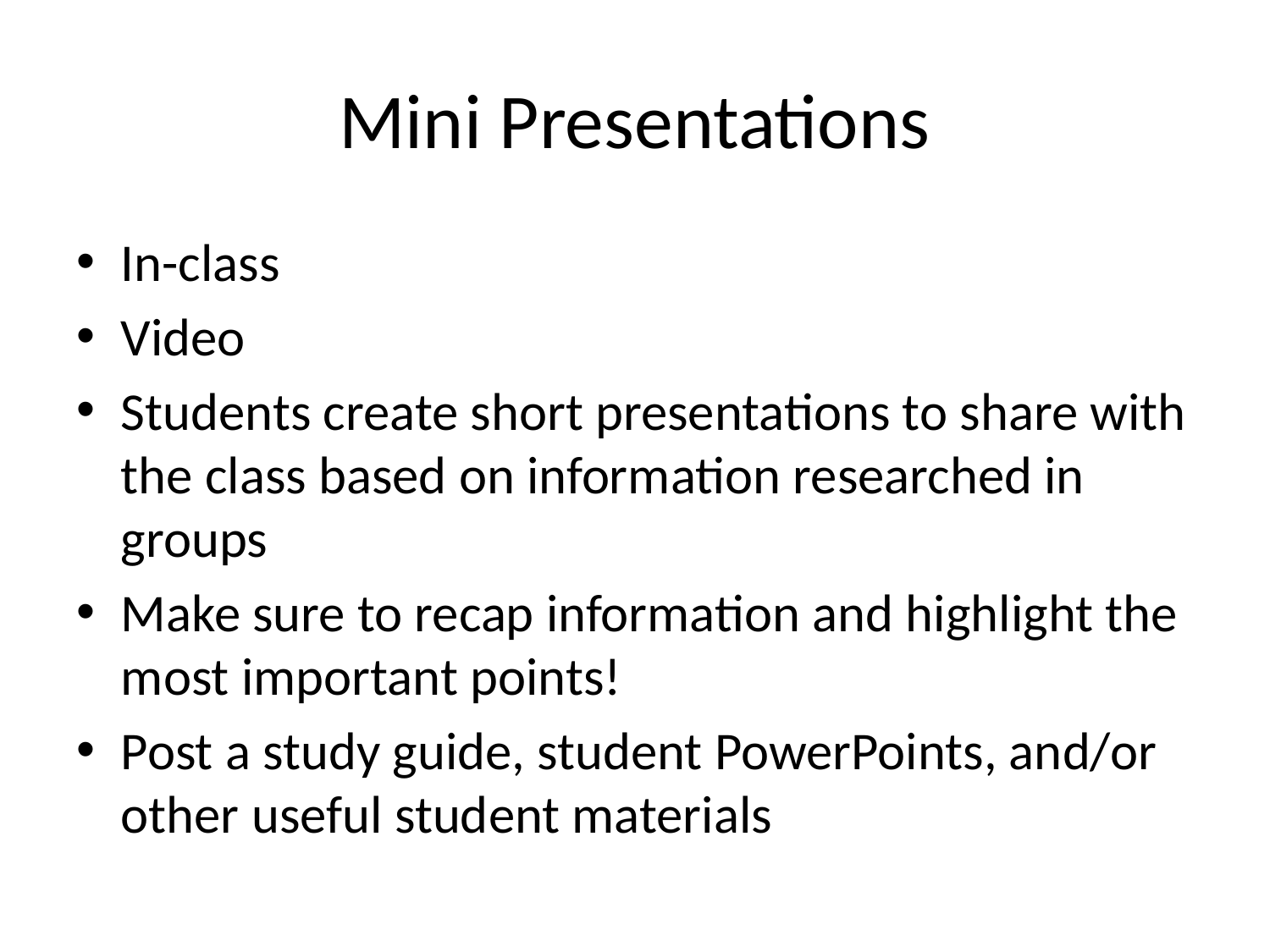

# Mini Presentations
In-class
Video
Students create short presentations to share with the class based on information researched in groups
Make sure to recap information and highlight the most important points!
Post a study guide, student PowerPoints, and/or other useful student materials